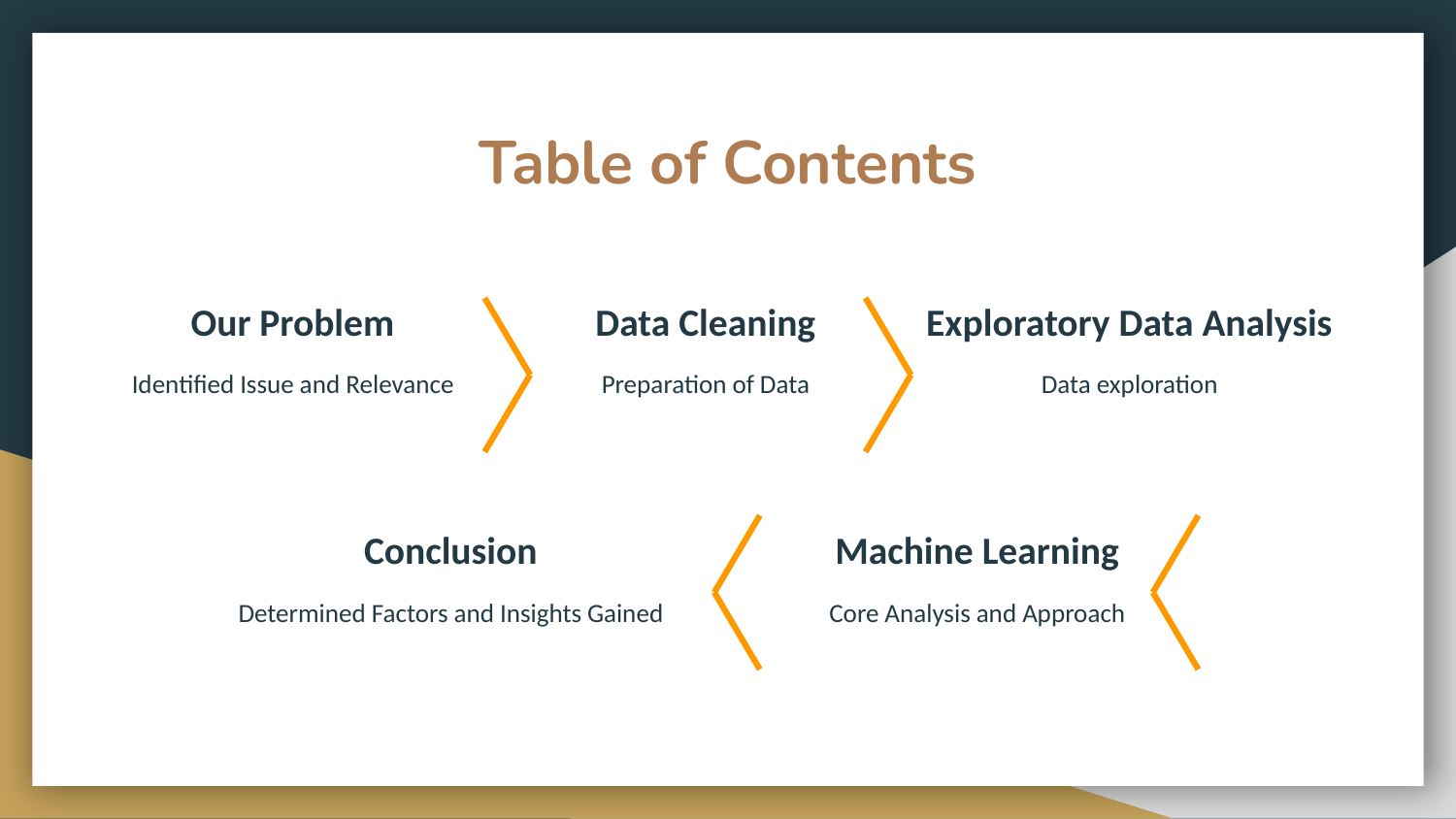

# Table of Contents
Our Problem
Identified Issue and Relevance
Data Cleaning
Preparation of Data
Exploratory Data Analysis
Data exploration
Conclusion
Determined Factors and Insights Gained
Machine Learning
Core Analysis and Approach